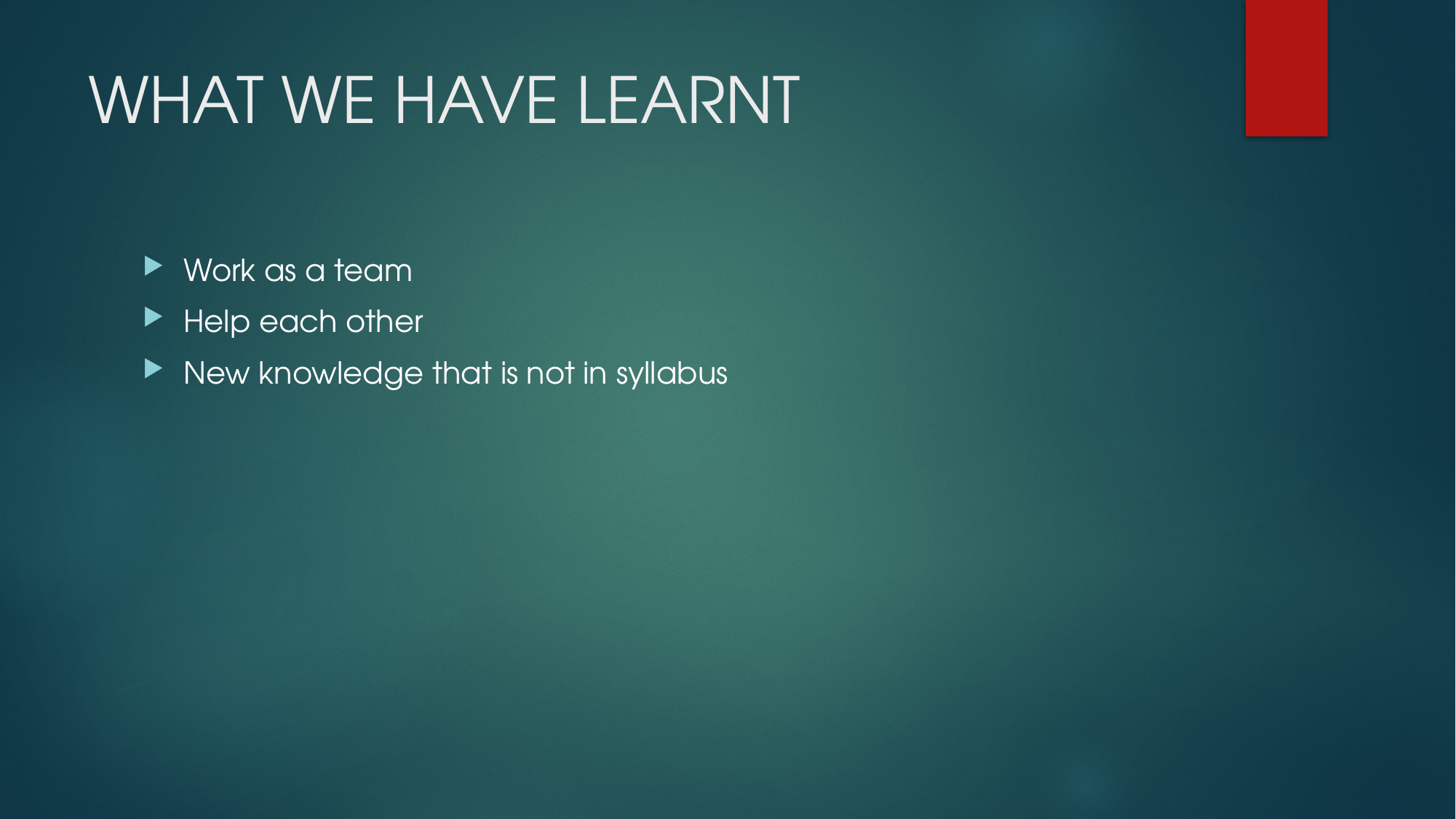

# WHAT WE HAVE LEARNT
Work as a team
Help each other
New knowledge that is not in syllabus